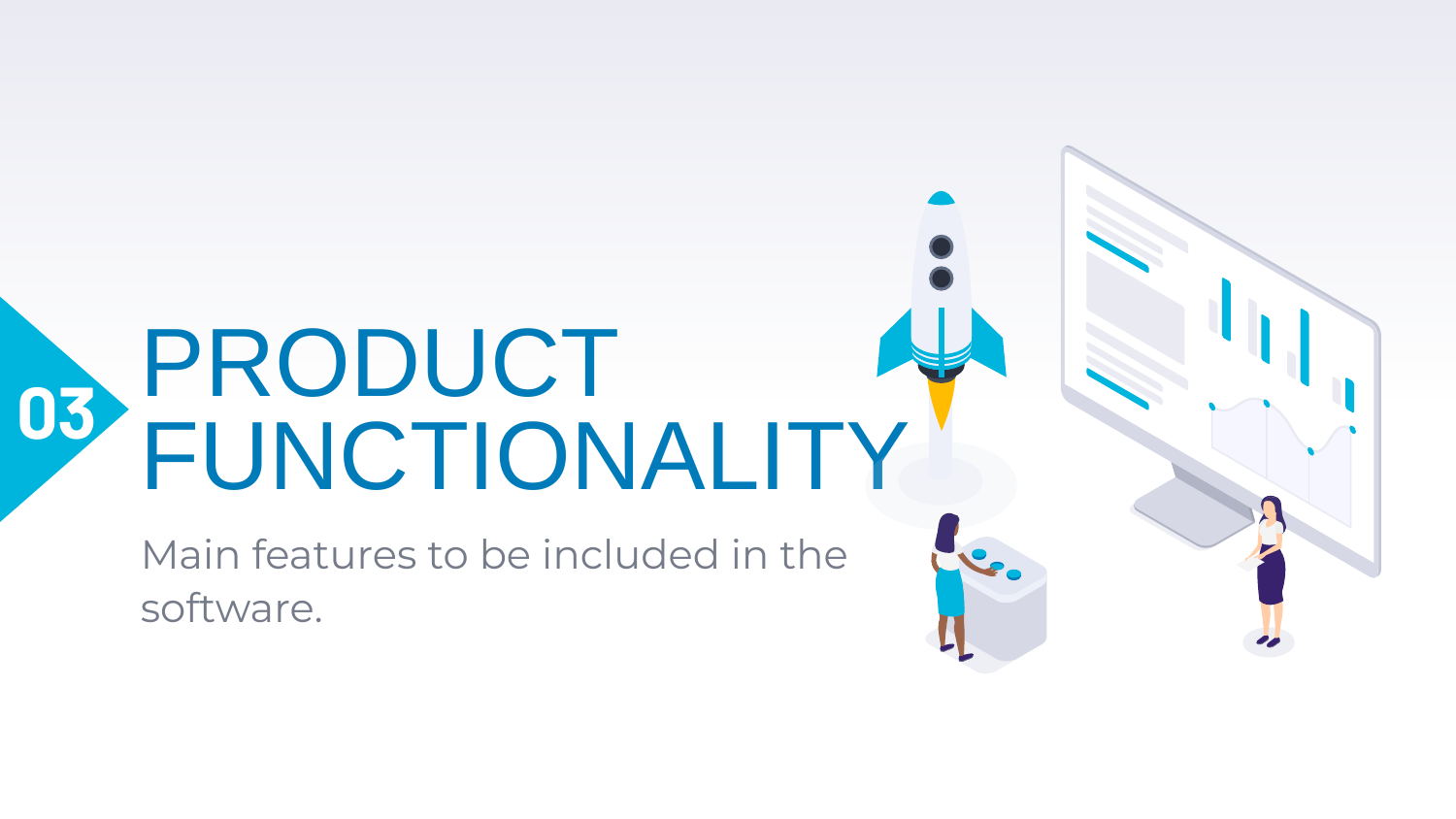

03
# PRODUCT FUNCTIONALITY
Main features to be included in the software.